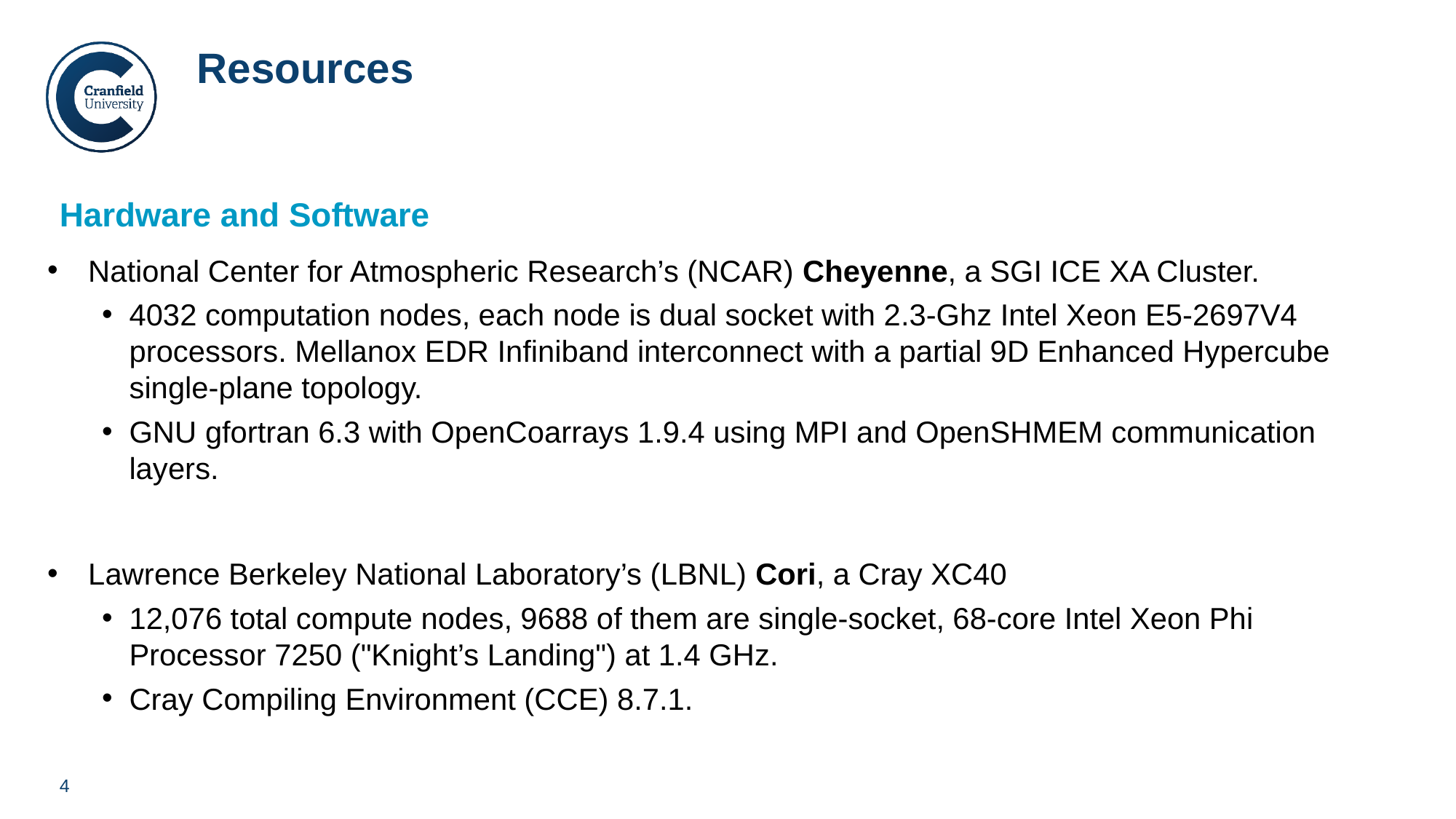

Resources

Hardware and Software
National Center for Atmospheric Research’s (NCAR) Cheyenne, a SGI ICE XA Cluster.
4032 computation nodes, each node is dual socket with 2.3-Ghz Intel Xeon E5-2697V4 processors. Mellanox EDR Infiniband interconnect with a partial 9D Enhanced Hypercube single-plane topology.
GNU gfortran 6.3 with OpenCoarrays 1.9.4 using MPI and OpenSHMEM communication layers.

Lawrence Berkeley National Laboratory’s (LBNL) Cori, a Cray XC40
12,076 total compute nodes, 9688 of them are single-socket, 68-core Intel Xeon Phi Processor 7250 ("Knight’s Landing") at 1.4 GHz.
Cray Compiling Environment (CCE) 8.7.1.